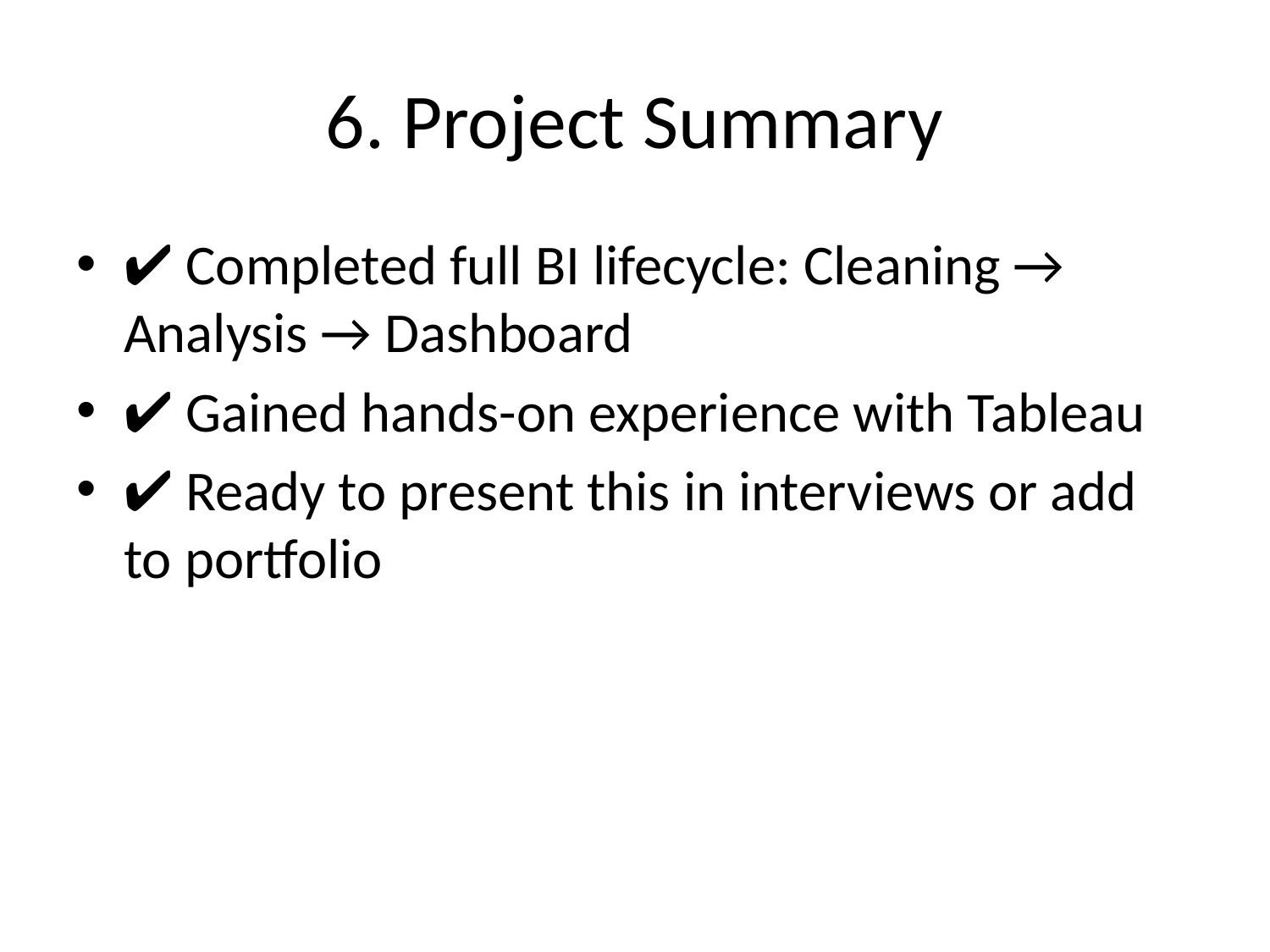

# 6. Project Summary
✔ Completed full BI lifecycle: Cleaning → Analysis → Dashboard
✔ Gained hands-on experience with Tableau
✔ Ready to present this in interviews or add to portfolio